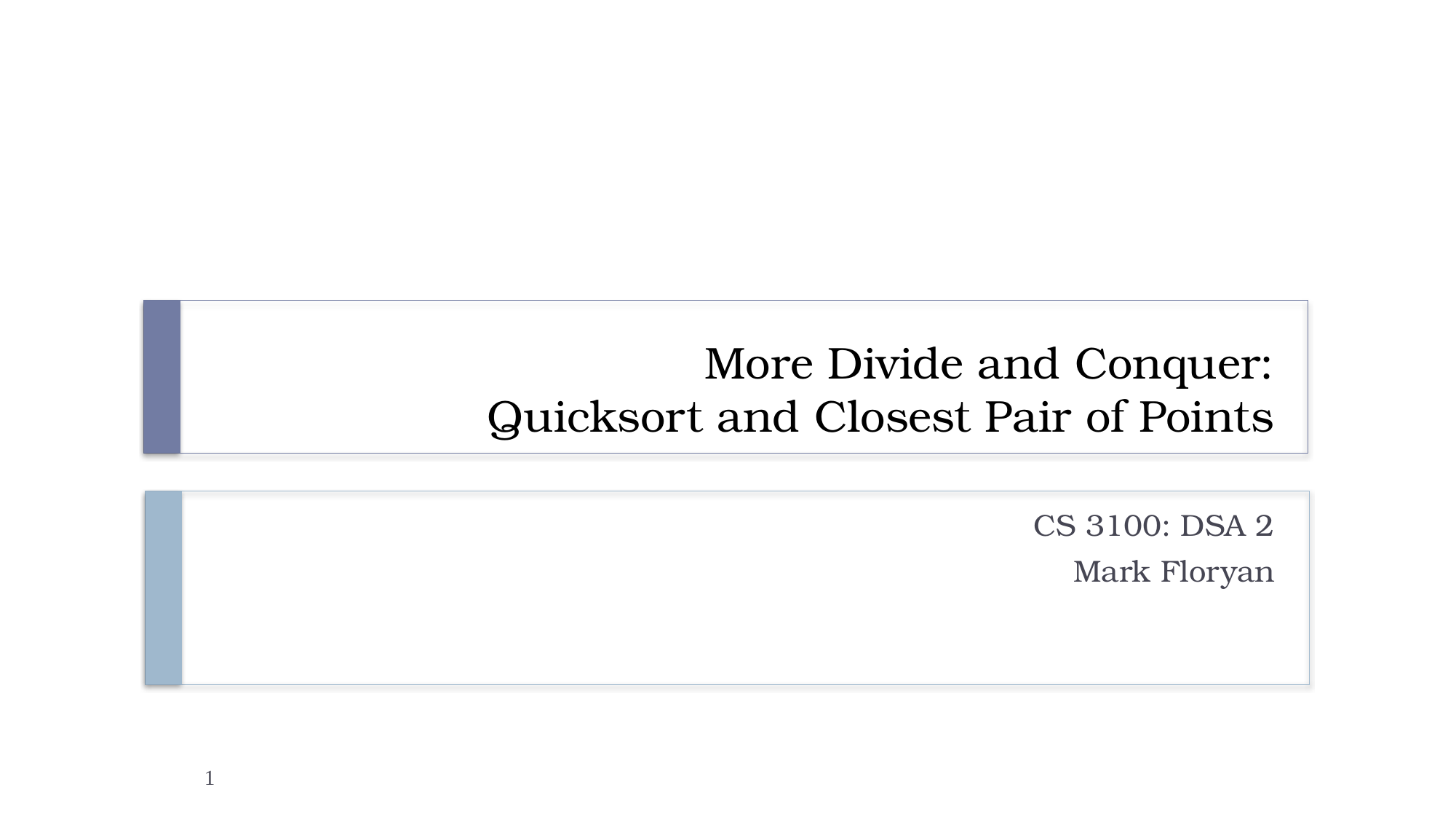

# More Divide and Conquer: Quicksort and Closest Pair of Points
CS 3100: DSA 2
Mark Floryan
1